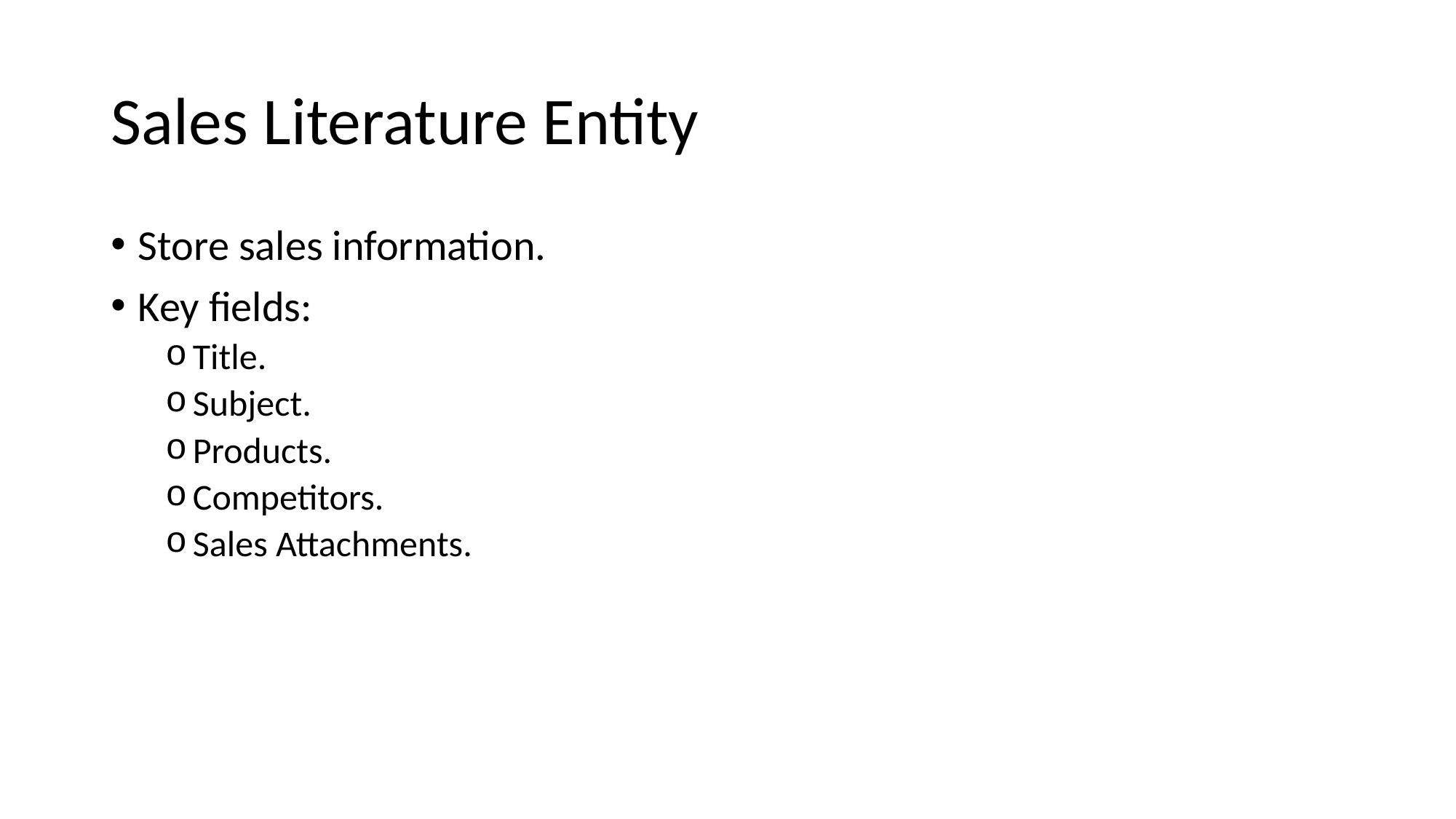

# Sales Literature Entity
Store sales information.
Key fields:
Title.
Subject.
Products.
Competitors.
Sales Attachments.